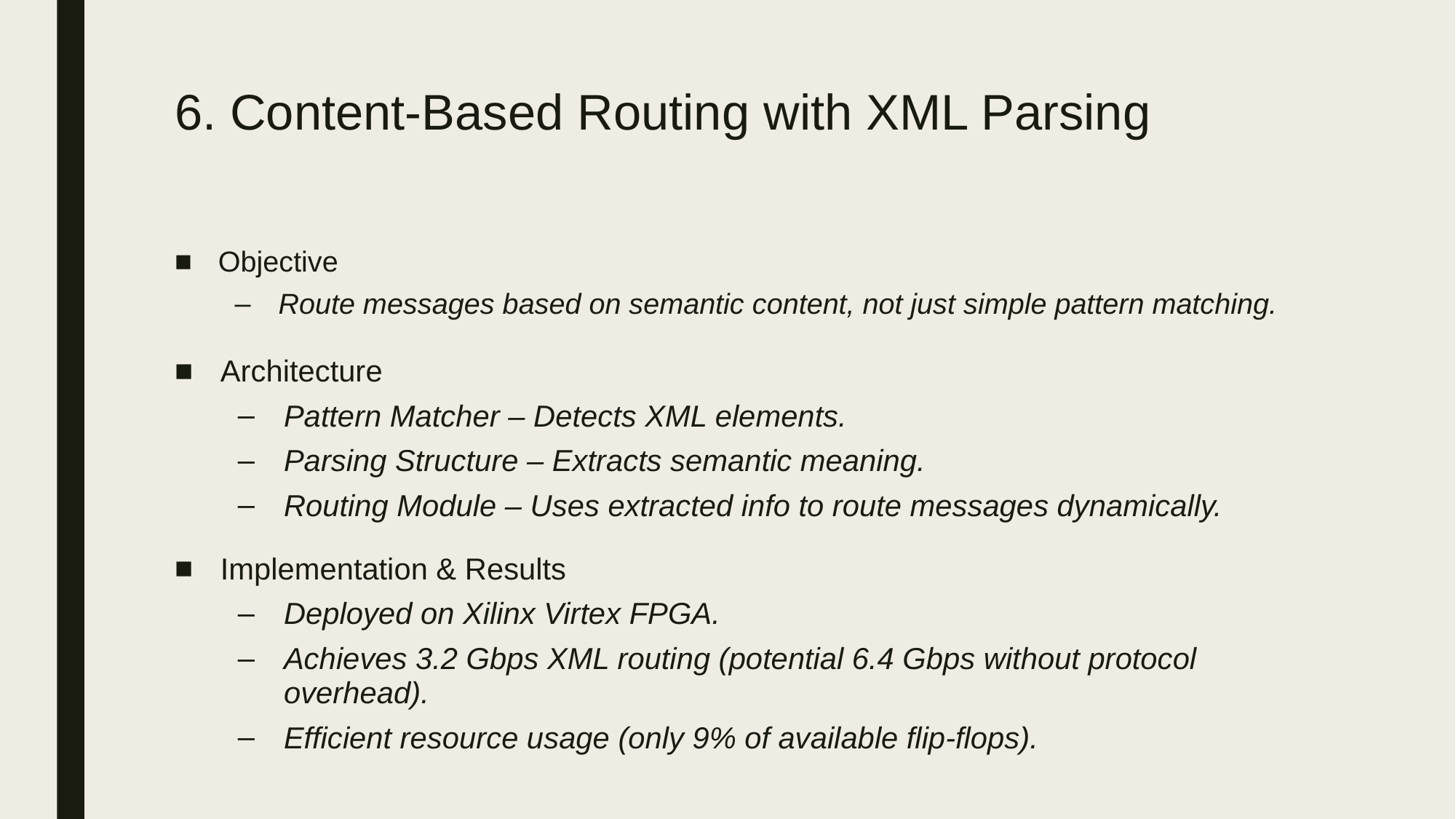

# 6. Content-Based Routing with XML Parsing
Objective
Route messages based on semantic content, not just simple pattern matching.
Architecture
Pattern Matcher – Detects XML elements.
Parsing Structure – Extracts semantic meaning.
Routing Module – Uses extracted info to route messages dynamically.
Implementation & Results
Deployed on Xilinx Virtex FPGA.
Achieves 3.2 Gbps XML routing (potential 6.4 Gbps without protocol overhead).
Efficient resource usage (only 9% of available flip-flops).